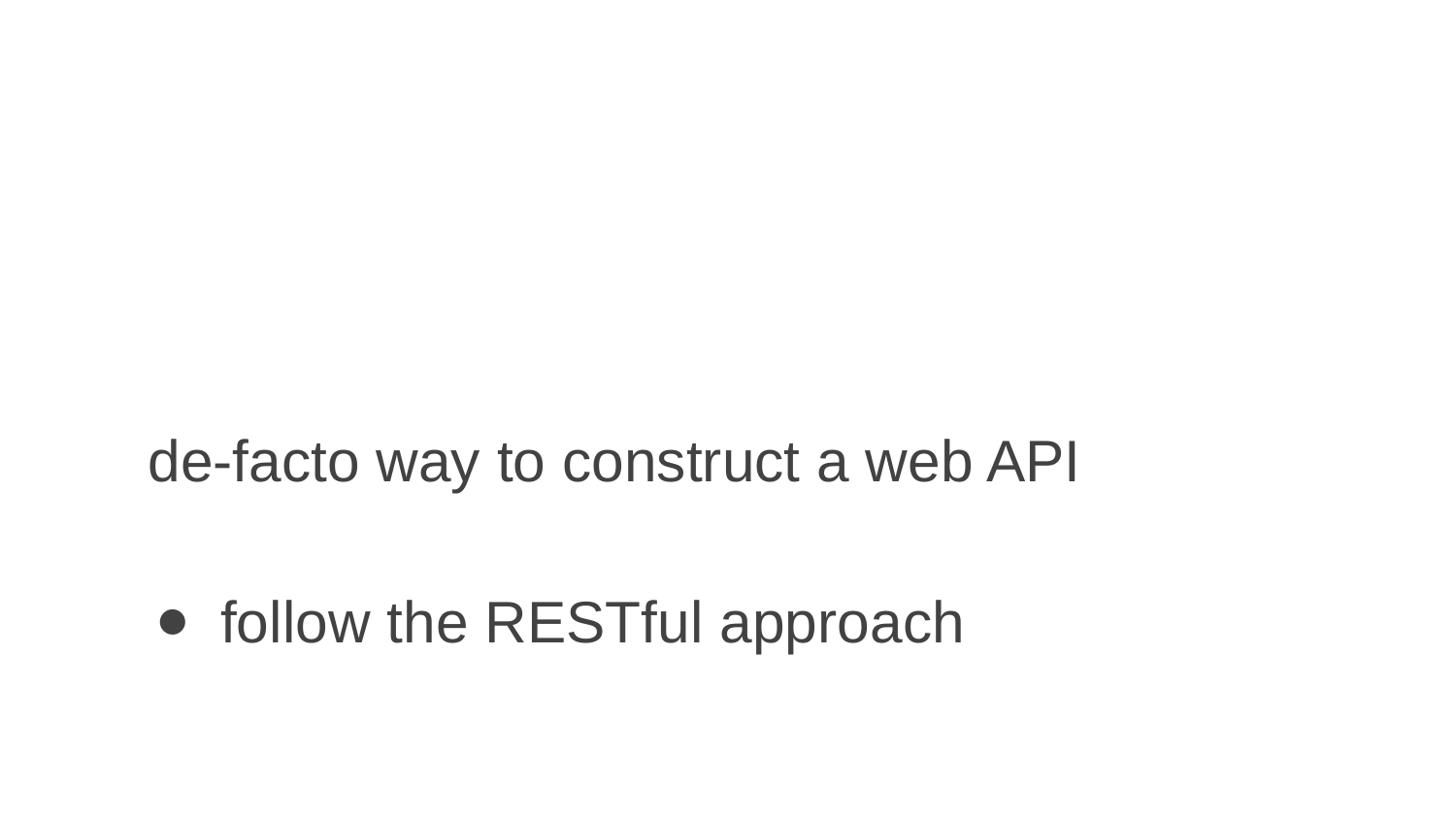

# de-facto way to construct a web API
follow the RESTful approach